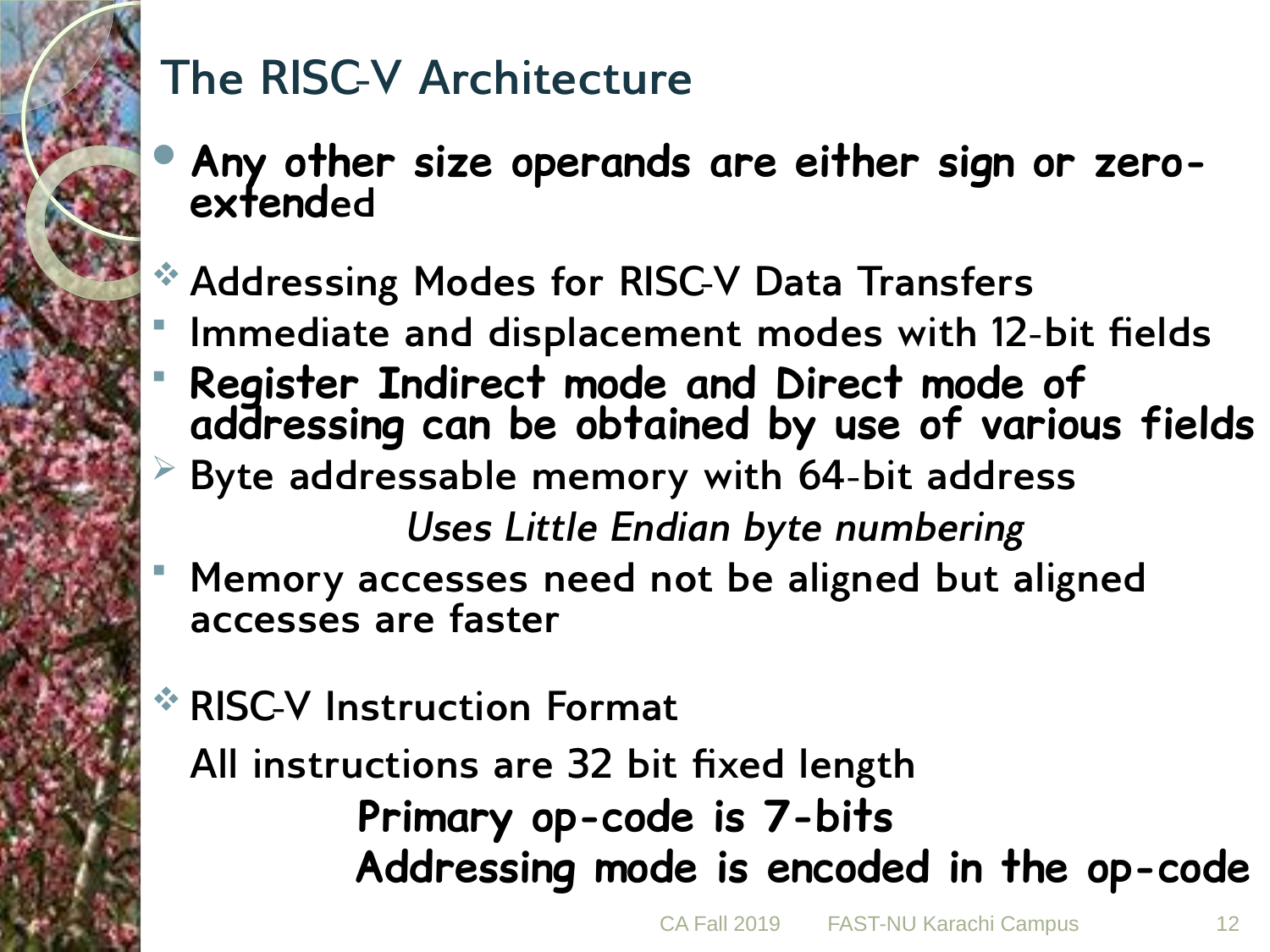

# The RISC-V Architecture
Any other size operands are either sign or zero-extended

Addressing Modes for RISC-V Data Transfers
Immediate and displacement modes with 12-bit fields
Register Indirect mode and Direct mode of addressing can be obtained by use of various fields
Byte addressable memory with 64-bit address
		Uses Little Endian byte numbering
Memory accesses need not be aligned but aligned accesses are faster

RISC-V Instruction Format
	All instructions are 32 bit fixed length
		   Primary op-code is 7-bits
		  Addressing mode is encoded in the op-code
CA Fall 2019
12
FAST-NU Karachi Campus